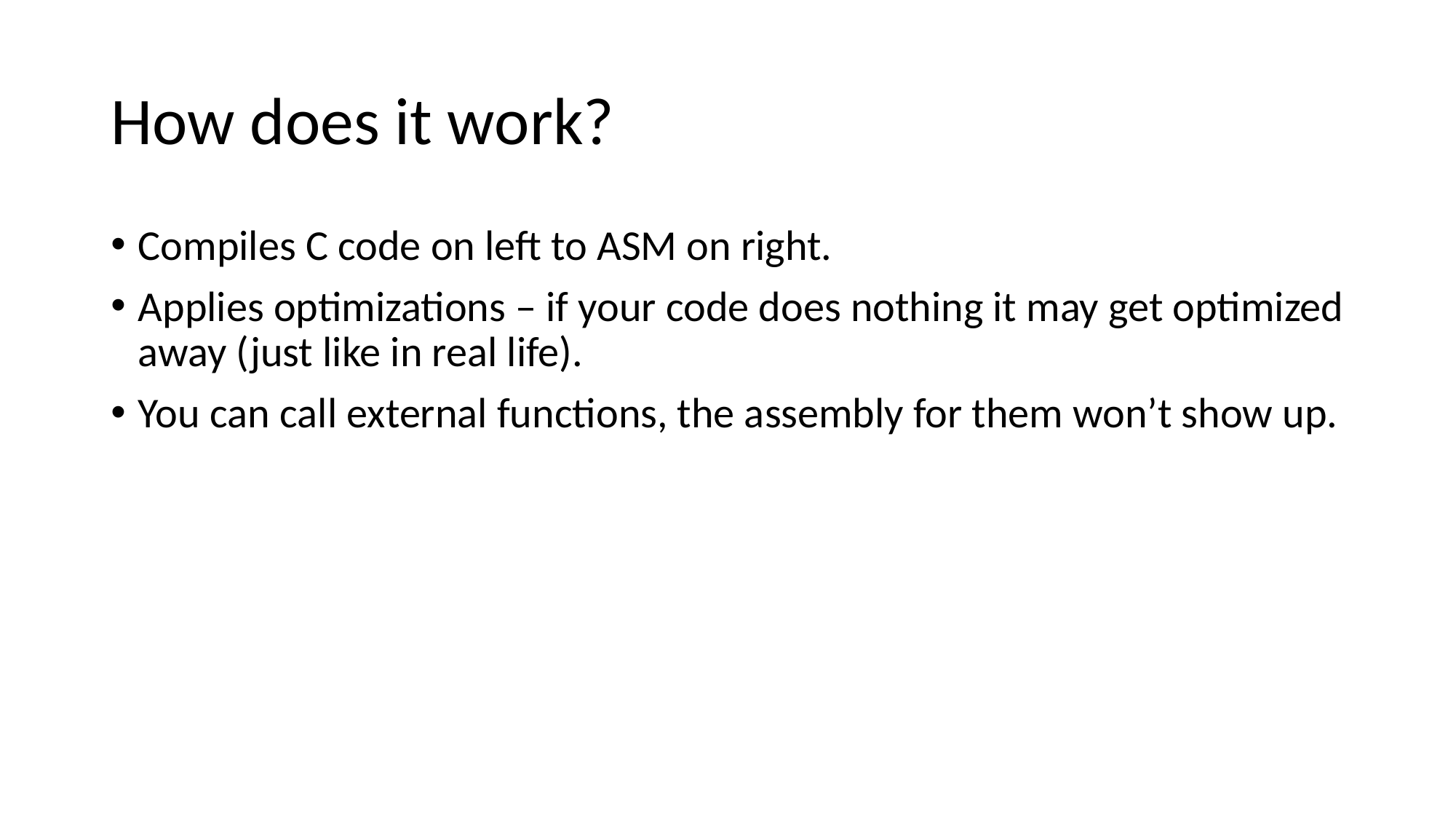

# How does it work?
Compiles C code on left to ASM on right.
Applies optimizations – if your code does nothing it may get optimized away (just like in real life).
You can call external functions, the assembly for them won’t show up.